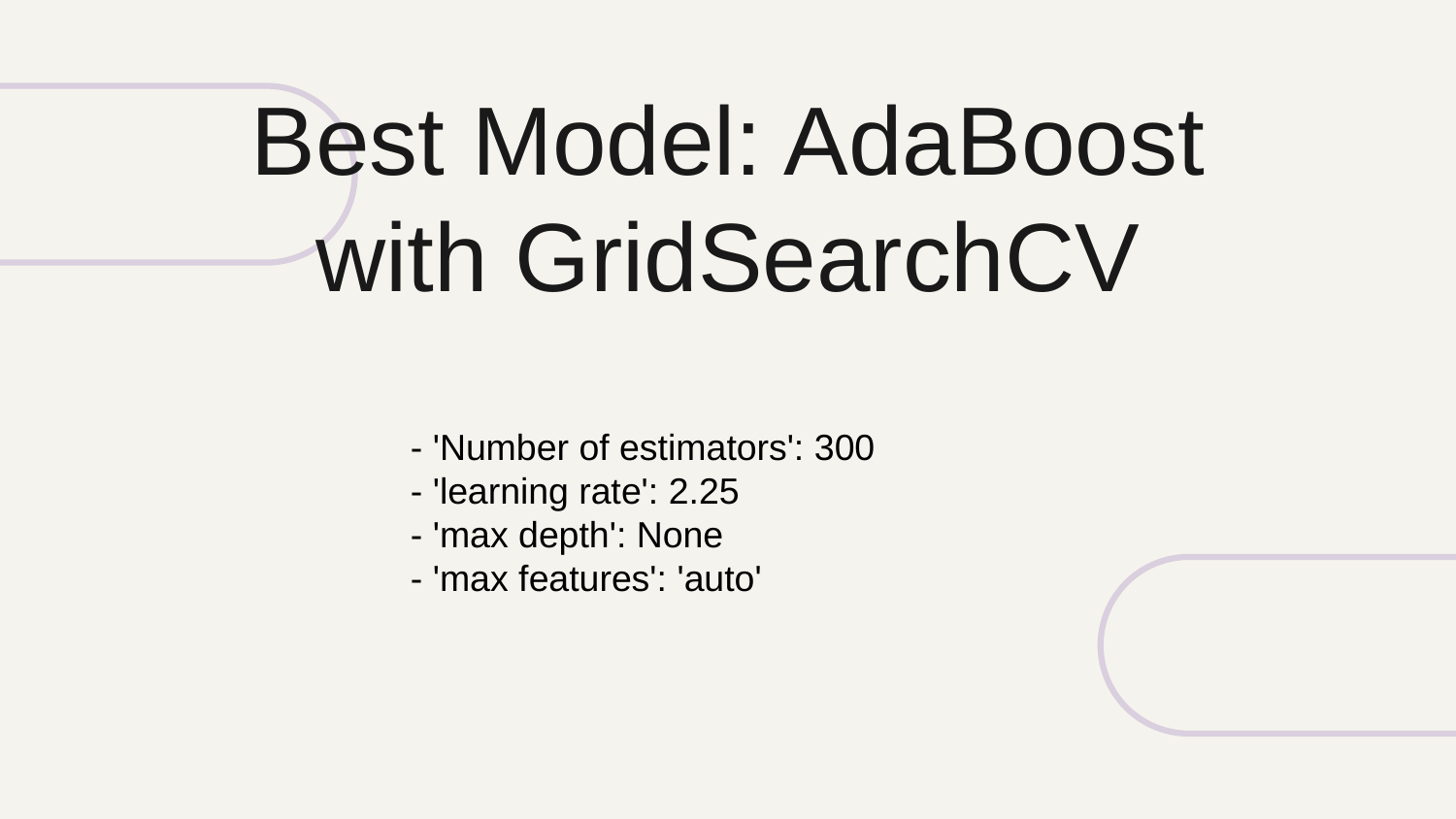

# Best Model: AdaBoost with GridSearchCV
- 'Number of estimators': 300
- 'learning rate': 2.25
- 'max depth': None
- 'max features': 'auto'